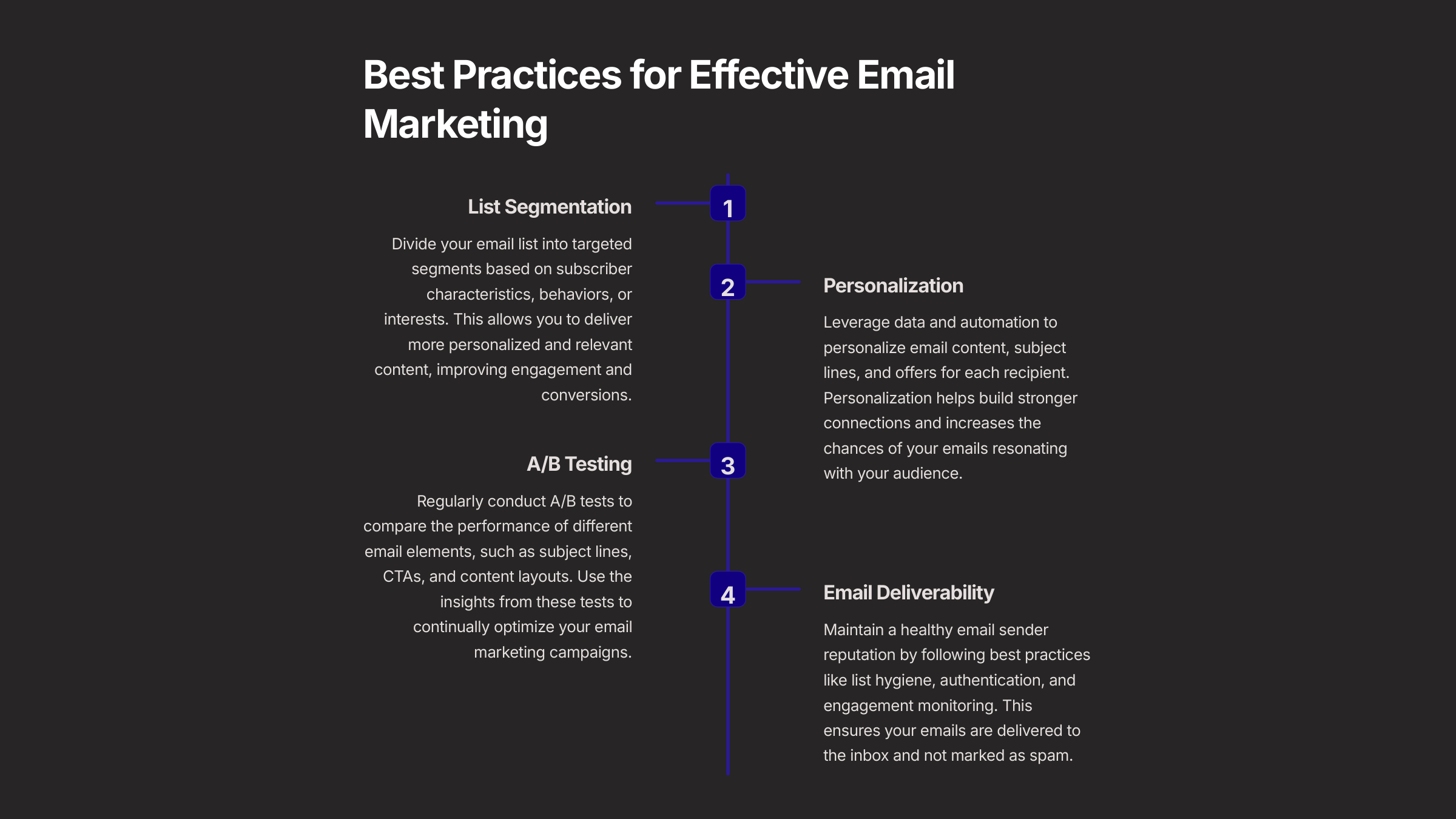

Best Practices for Effective Email Marketing

1
List Segmentation

Divide your email list into targeted segments based on subscriber characteristics, behaviors, or interests. This allows you to deliver more personalized and relevant content, improving engagement and conversions.

2
Personalization

Leverage data and automation to personalize email content, subject lines, and offers for each recipient. Personalization helps build stronger connections and increases the chances of your emails resonating with your audience.

3
A/B Testing

Regularly conduct A/B tests to compare the performance of different email elements, such as subject lines, CTAs, and content layouts. Use the insights from these tests to continually optimize your email marketing campaigns.

4
Email Deliverability

Maintain a healthy email sender reputation by following best practices like list hygiene, authentication, and engagement monitoring. This ensures your emails are delivered to the inbox and not marked as spam.